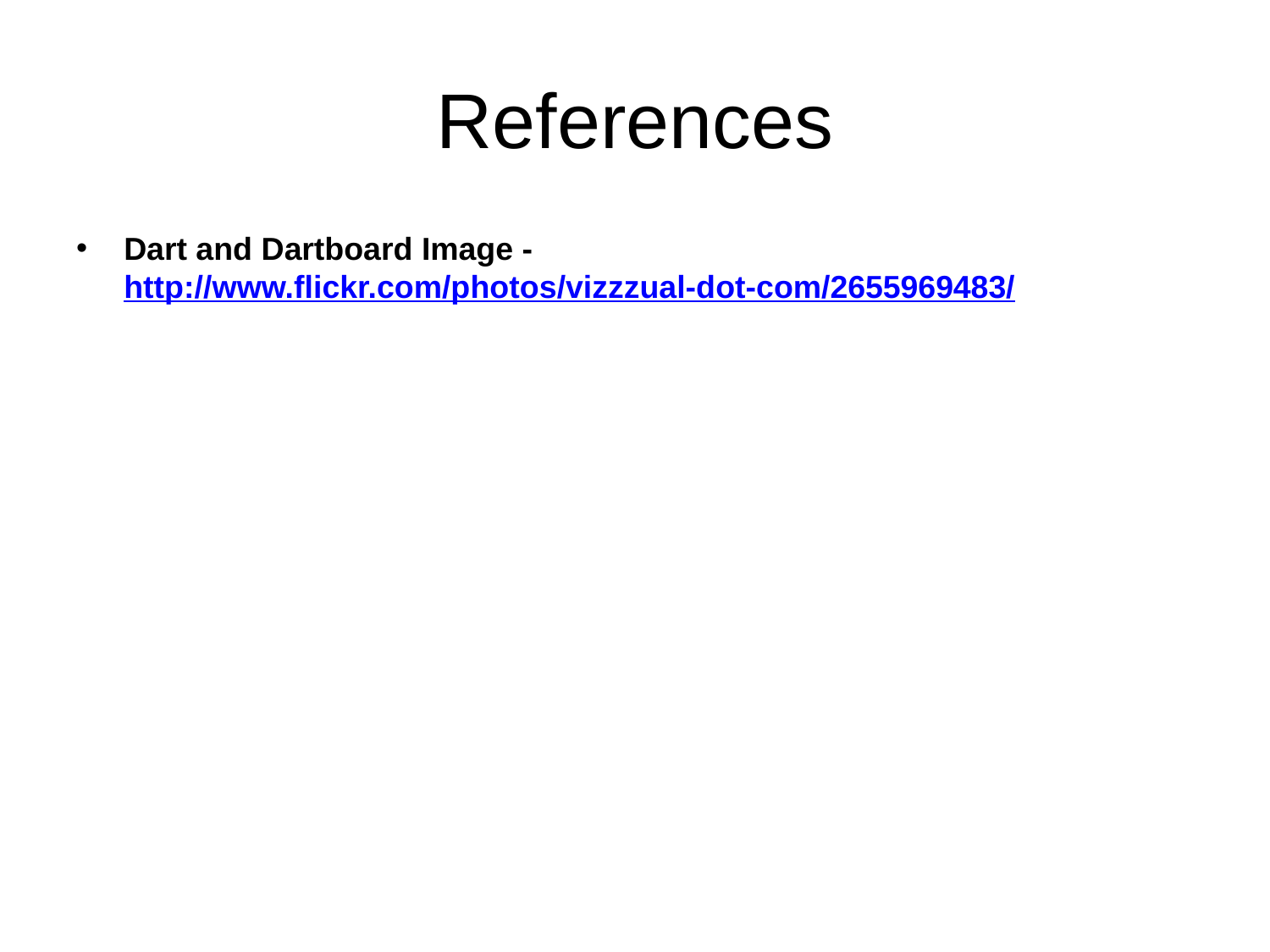

# References
Dart and Dartboard Image - http://www.flickr.com/photos/vizzzual-dot-com/2655969483/